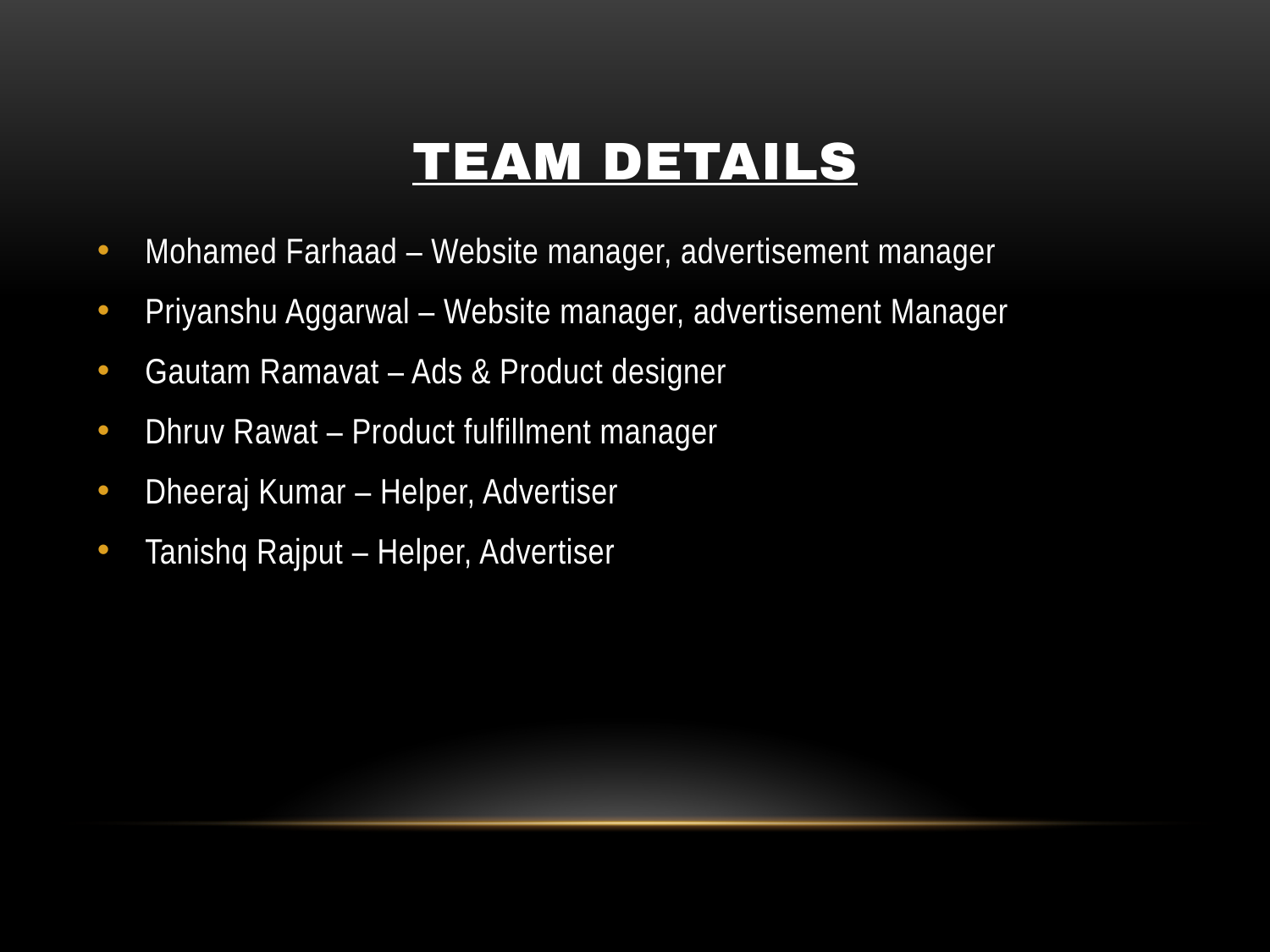

# Team details
Mohamed Farhaad – Website manager, advertisement manager
Priyanshu Aggarwal – Website manager, advertisement Manager
Gautam Ramavat – Ads & Product designer
Dhruv Rawat – Product fulfillment manager
Dheeraj Kumar – Helper, Advertiser
Tanishq Rajput – Helper, Advertiser